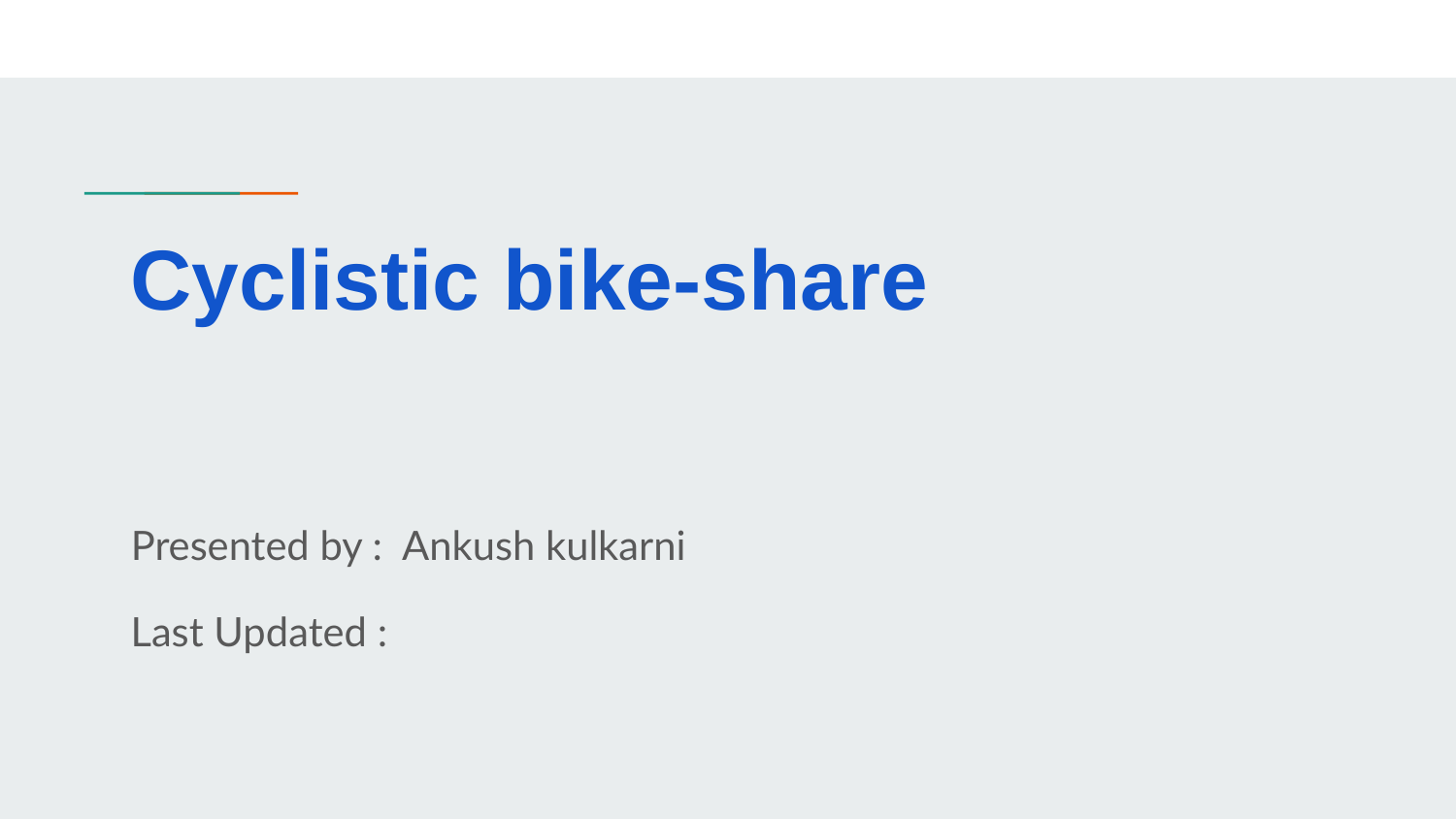

# Cyclistic bike-share
Presented by :  Ankush kulkarni
Last Updated :